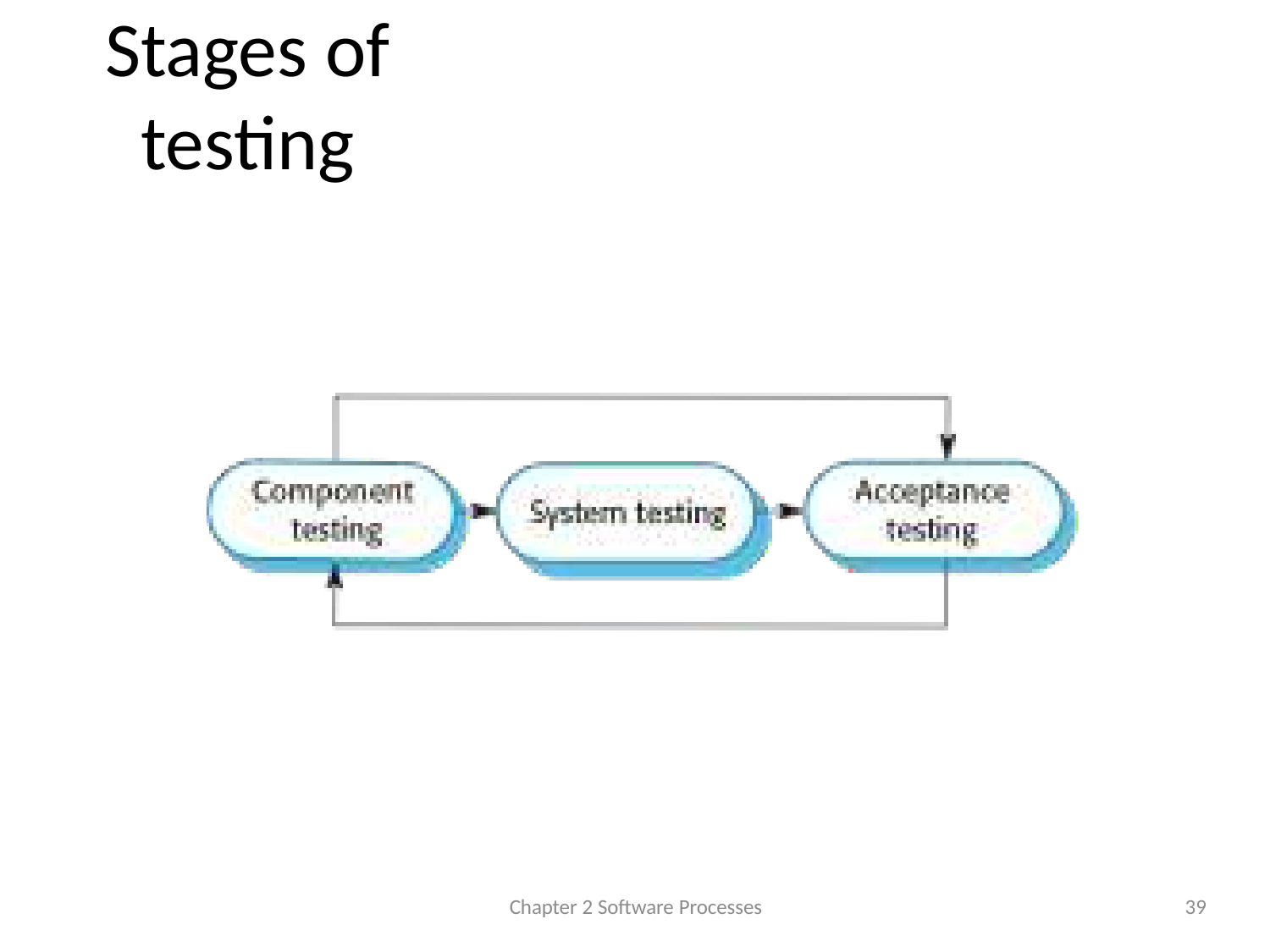

# Stages of testing

Chapter 2 Software Processes
39